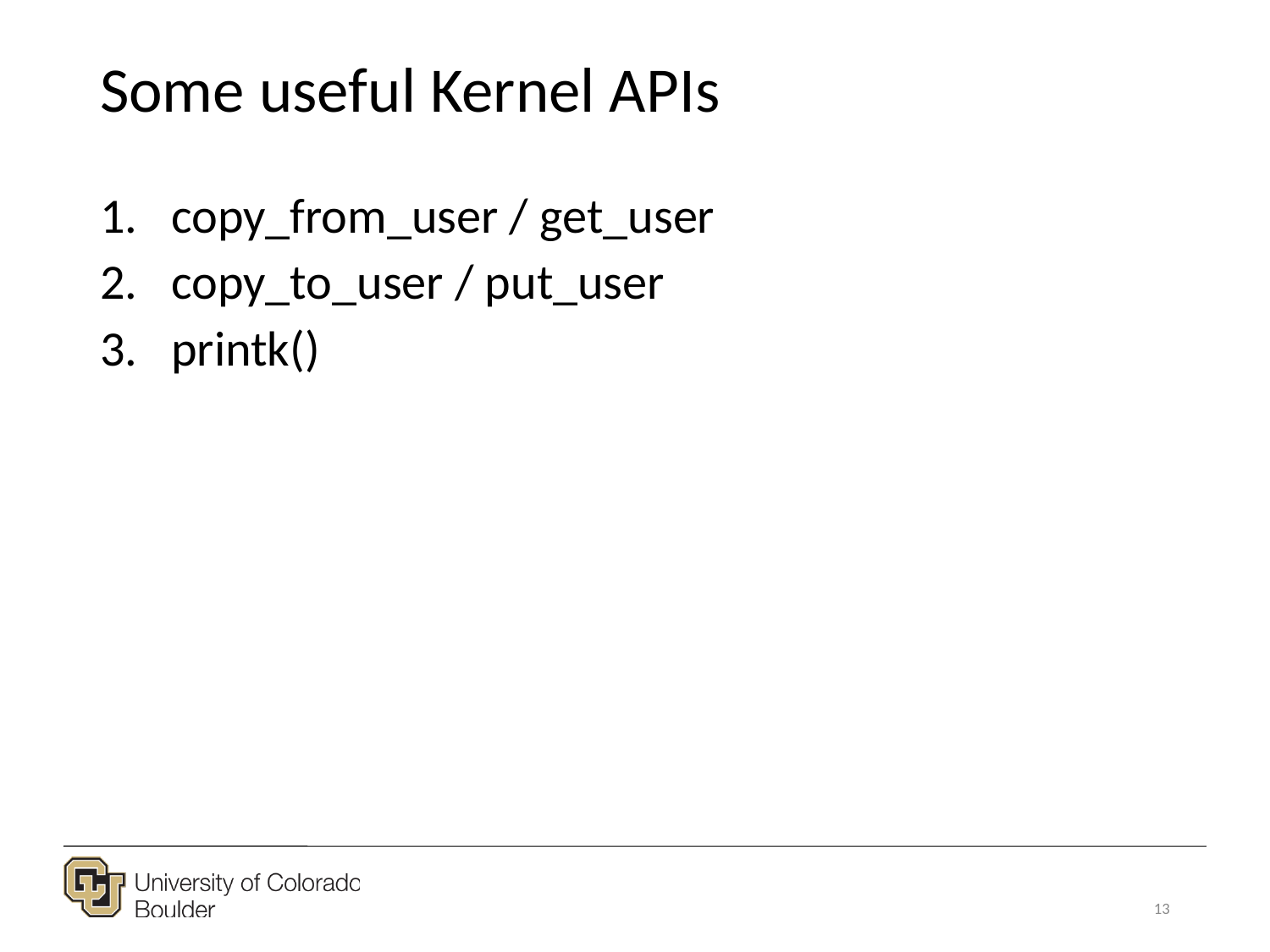

# Some useful Kernel APIs
copy_from_user / get_user
copy_to_user / put_user
printk()
13